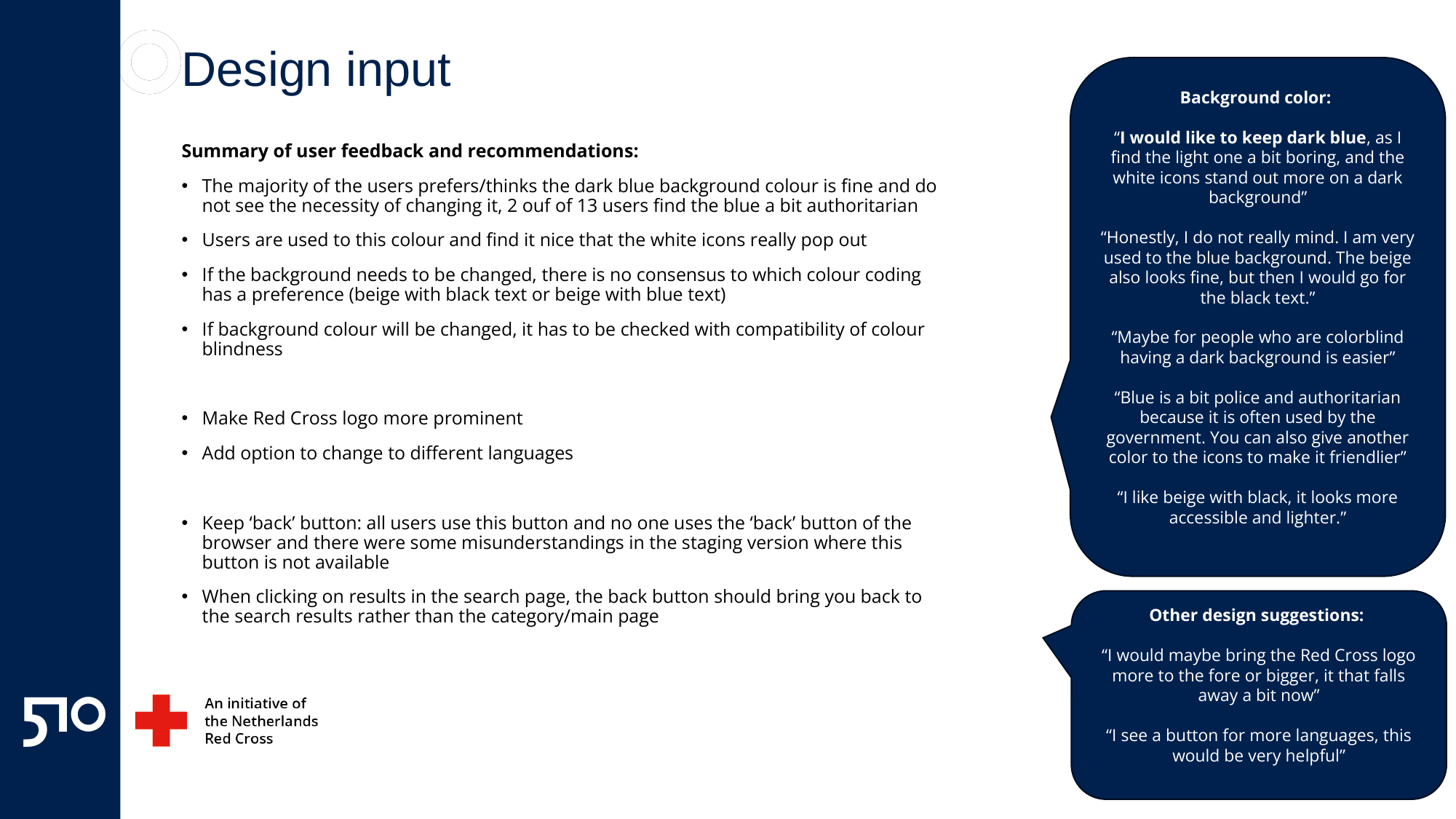

# Design input
Background color:

“I would like to keep dark blue, as I find the light one a bit boring, and the white icons stand out more on a dark background”

“Honestly, I do not really mind. I am very used to the blue background. The beige also looks fine, but then I would go for the black text.”

“Maybe for people who are colorblind having a dark background is easier”

“Blue is a bit police and authoritarian because it is often used by the government. You can also give another color to the icons to make it friendlier”

“I like beige with black, it looks more accessible and lighter.”

Summary of user feedback and recommendations:
The majority of the users prefers/thinks the dark blue background colour is fine and do not see the necessity of changing it, 2 ouf of 13 users find the blue a bit authoritarian
Users are used to this colour and find it nice that the white icons really pop out
If the background needs to be changed, there is no consensus to which colour coding has a preference (beige with black text or beige with blue text)
If background colour will be changed, it has to be checked with compatibility of colour blindness

Make Red Cross logo more prominent
Add option to change to different languages

Keep ‘back’ button: all users use this button and no one uses the ‘back’ button of the browser and there were some misunderstandings in the staging version where this button is not available
When clicking on results in the search page, the back button should bring you back to the search results rather than the category/main page
Other design suggestions:

“I would maybe bring the Red Cross logo more to the fore or bigger, it that falls away a bit now”

“I see a button for more languages, this would be very helpful”